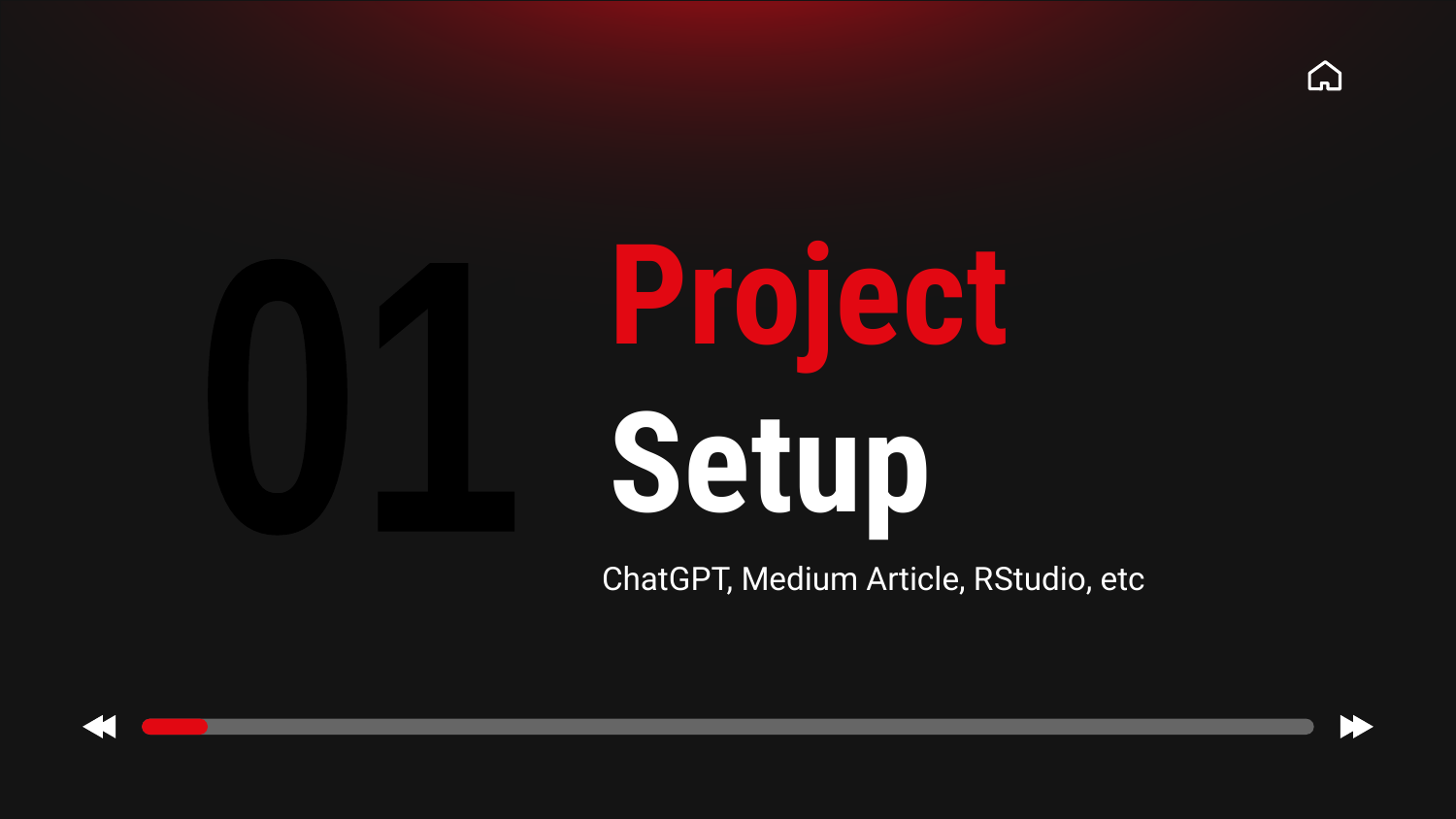

01
01
# Project Setup
ChatGPT, Medium Article, RStudio, etc